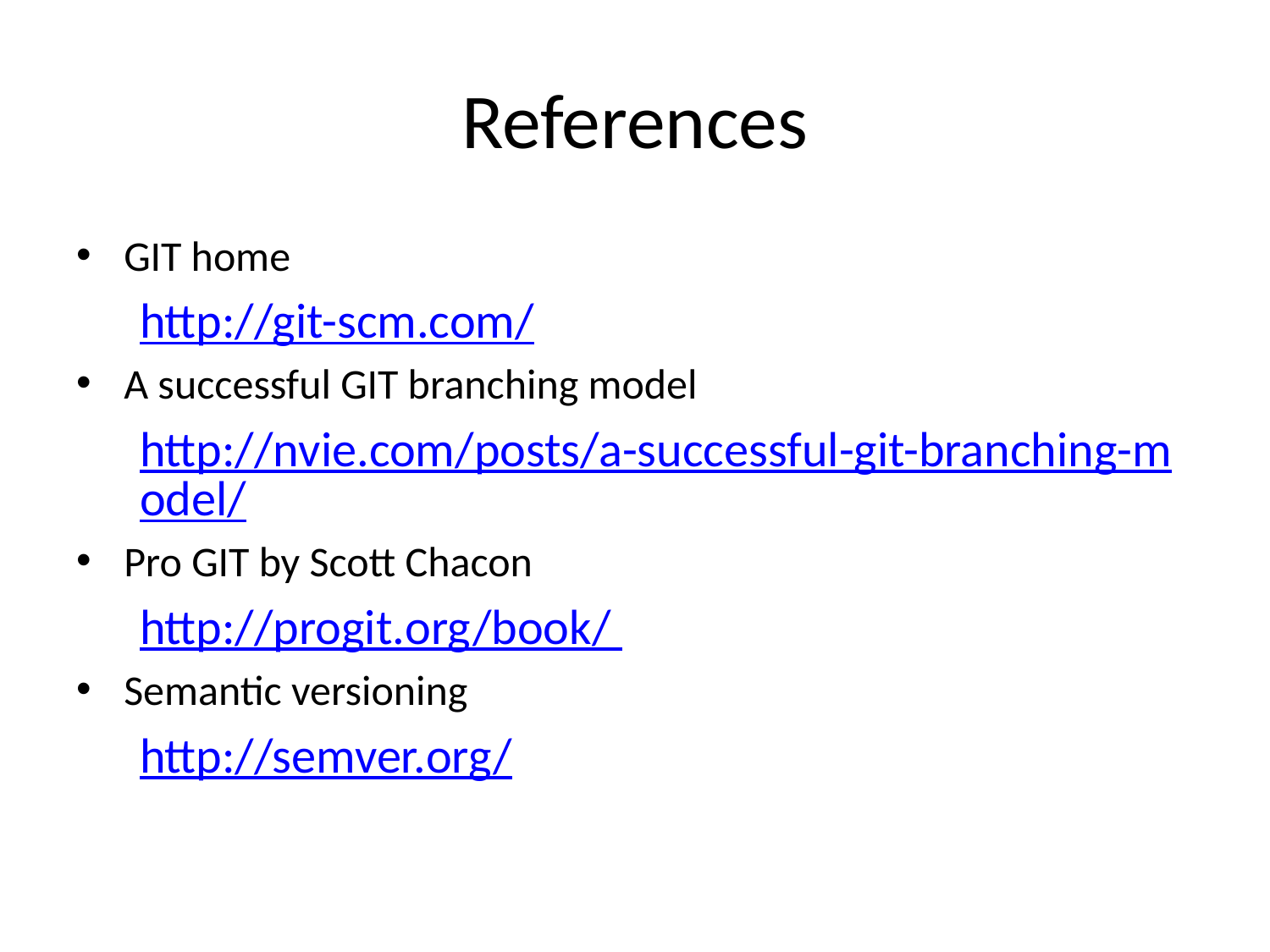

# References
GIT home
http://git-scm.com/
A successful GIT branching model
http://nvie.com/posts/a-successful-git-branching-model/
Pro GIT by Scott Chacon
http://progit.org/book/
Semantic versioning
http://semver.org/